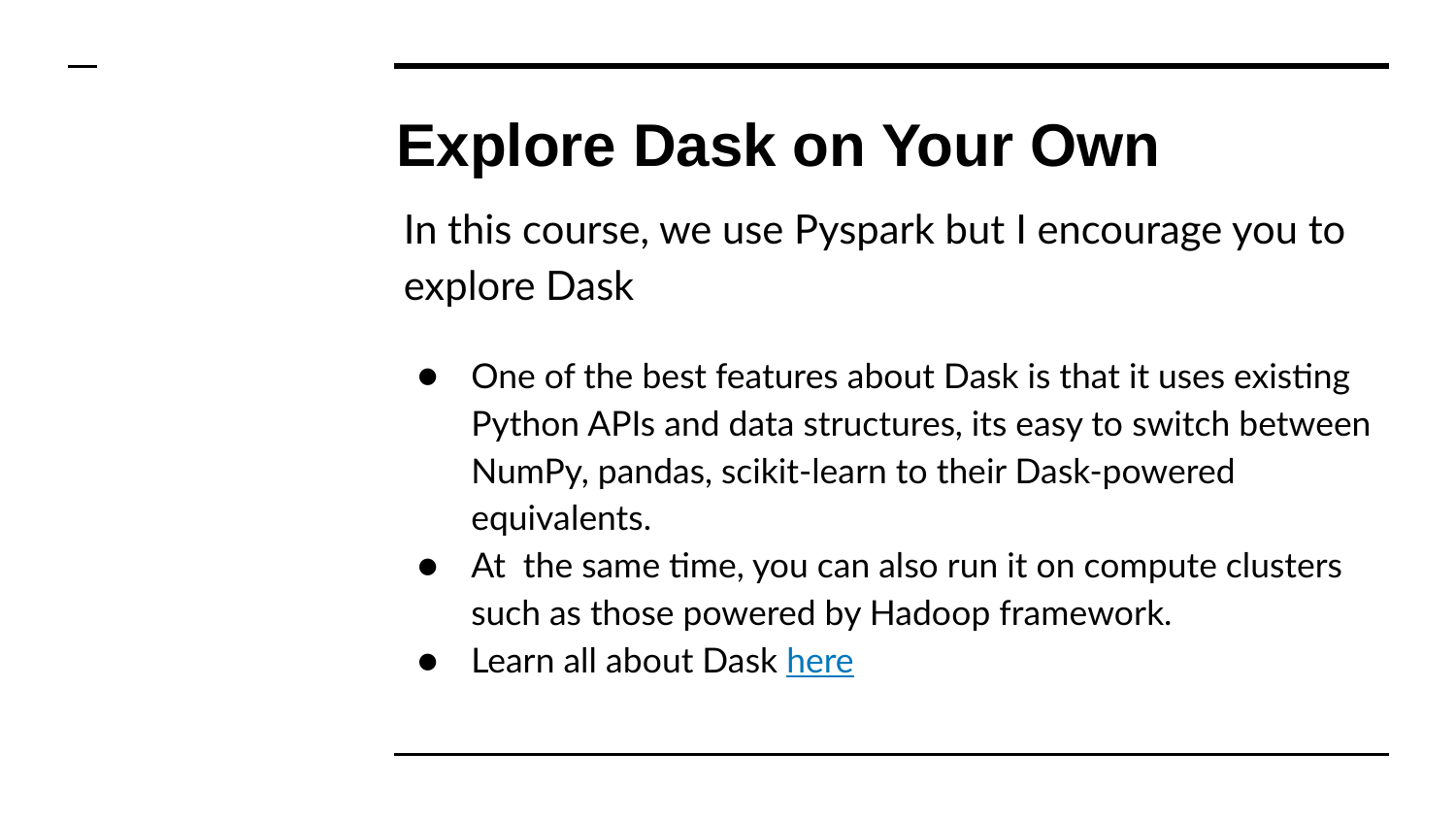

# Explore Dask on Your Own
In this course, we use Pyspark but I encourage you to explore Dask

One of the best features about Dask is that it uses existing Python APIs and data structures, its easy to switch between NumPy, pandas, scikit-learn to their Dask-powered equivalents.
At  the same time, you can also run it on compute clusters such as those powered by Hadoop framework.
Learn all about Dask here